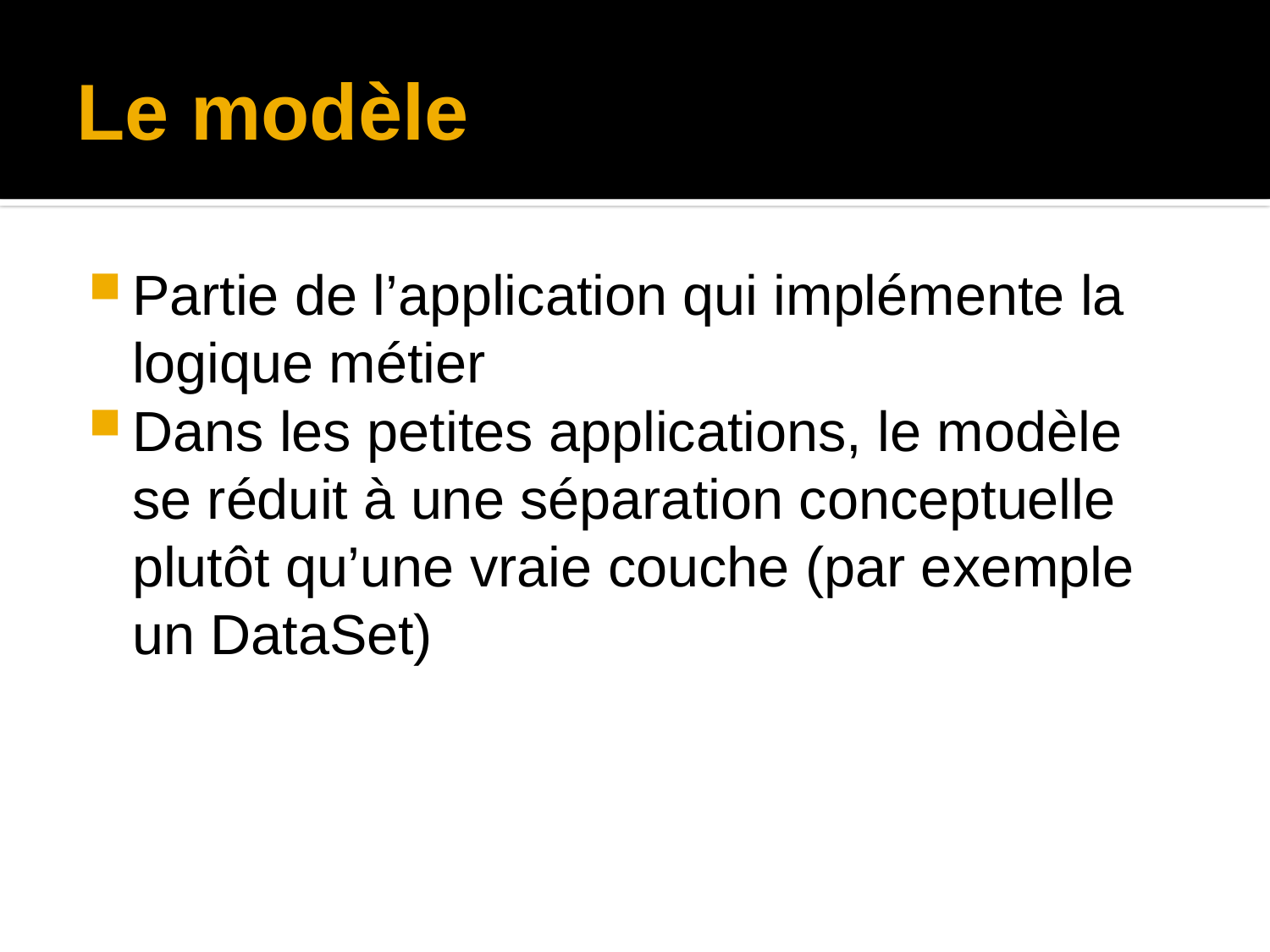

# Le modèle
Partie de l’application qui implémente la logique métier
Dans les petites applications, le modèle se réduit à une séparation conceptuelle plutôt qu’une vraie couche (par exemple un DataSet)